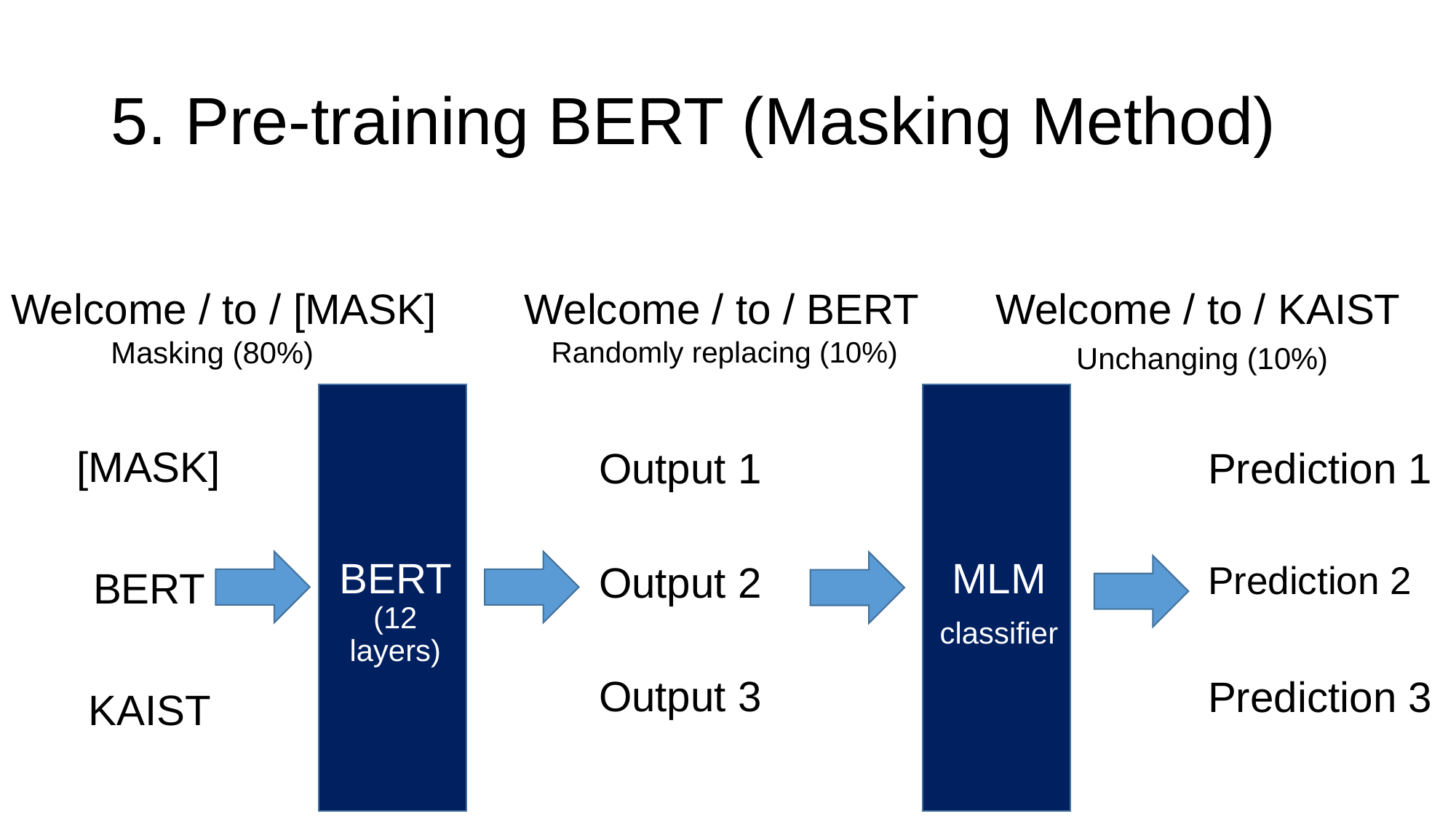

# 5. Pre-training BERT (Masking Method)
Welcome / to / [MASK]
Welcome / to / BERT
Welcome / to / KAIST
Masking (80%)
Randomly replacing (10%)
Unchanging (10%)

BERT (12 layers)

MLM
classifier
[MASK]
Output 1
Prediction 1

Output 2

Prediction 2
BERT
Output 3
Prediction 3
KAIST